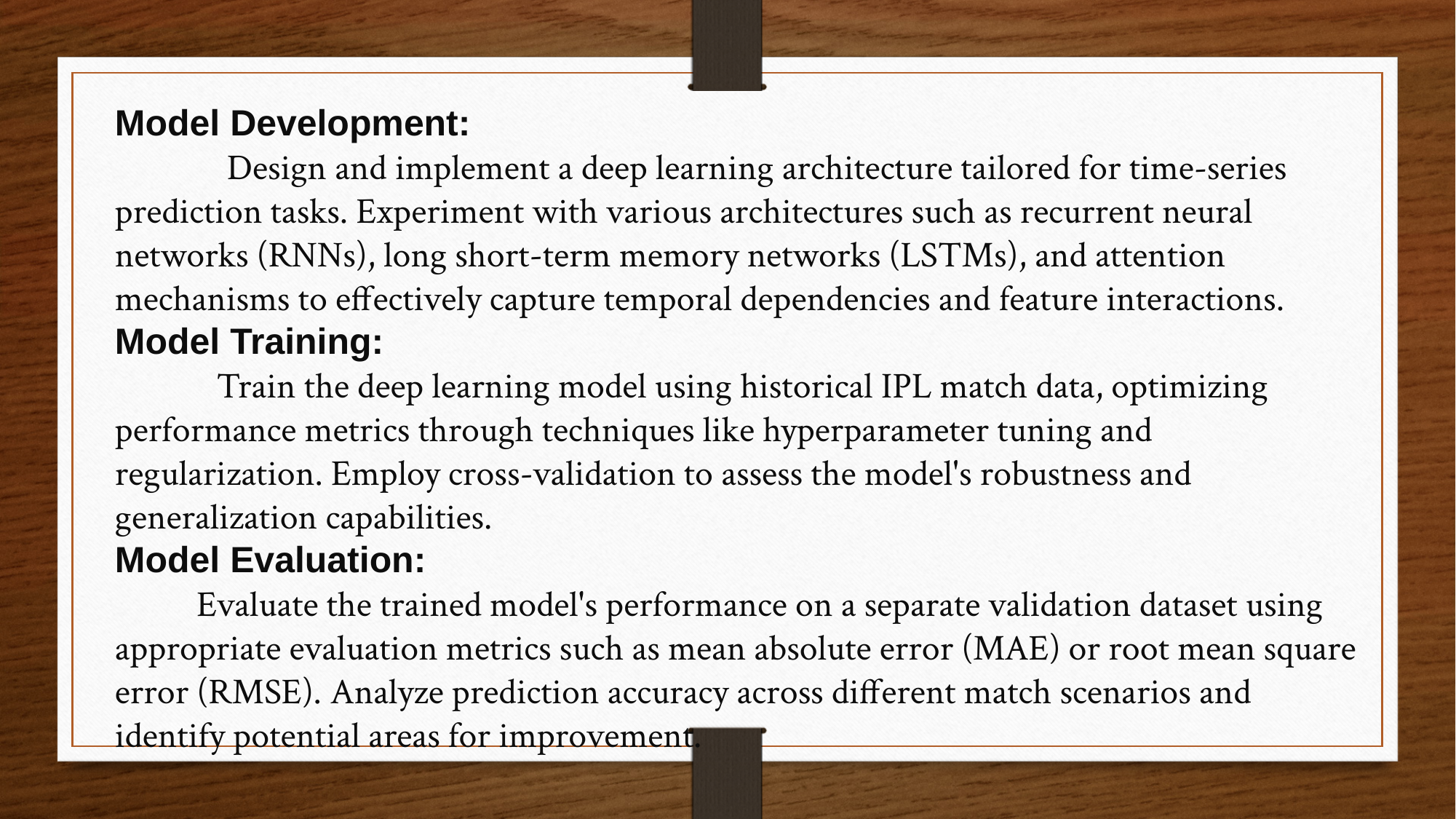

Model Development:
           Design and implement a deep learning architecture tailored for time-series prediction tasks. Experiment with various architectures such as recurrent neural networks (RNNs), long short-term memory networks (LSTMs), and attention mechanisms to effectively capture temporal dependencies and feature interactions.
Model Training:
          Train the deep learning model using historical IPL match data, optimizing performance metrics through techniques like hyperparameter tuning and regularization. Employ cross-validation to assess the model's robustness and generalization capabilities.
Model Evaluation:
          Evaluate the trained model's performance on a separate validation dataset using appropriate evaluation metrics such as mean absolute error (MAE) or root mean square error (RMSE). Analyze prediction accuracy across different match scenarios and identify potential areas for improvement.